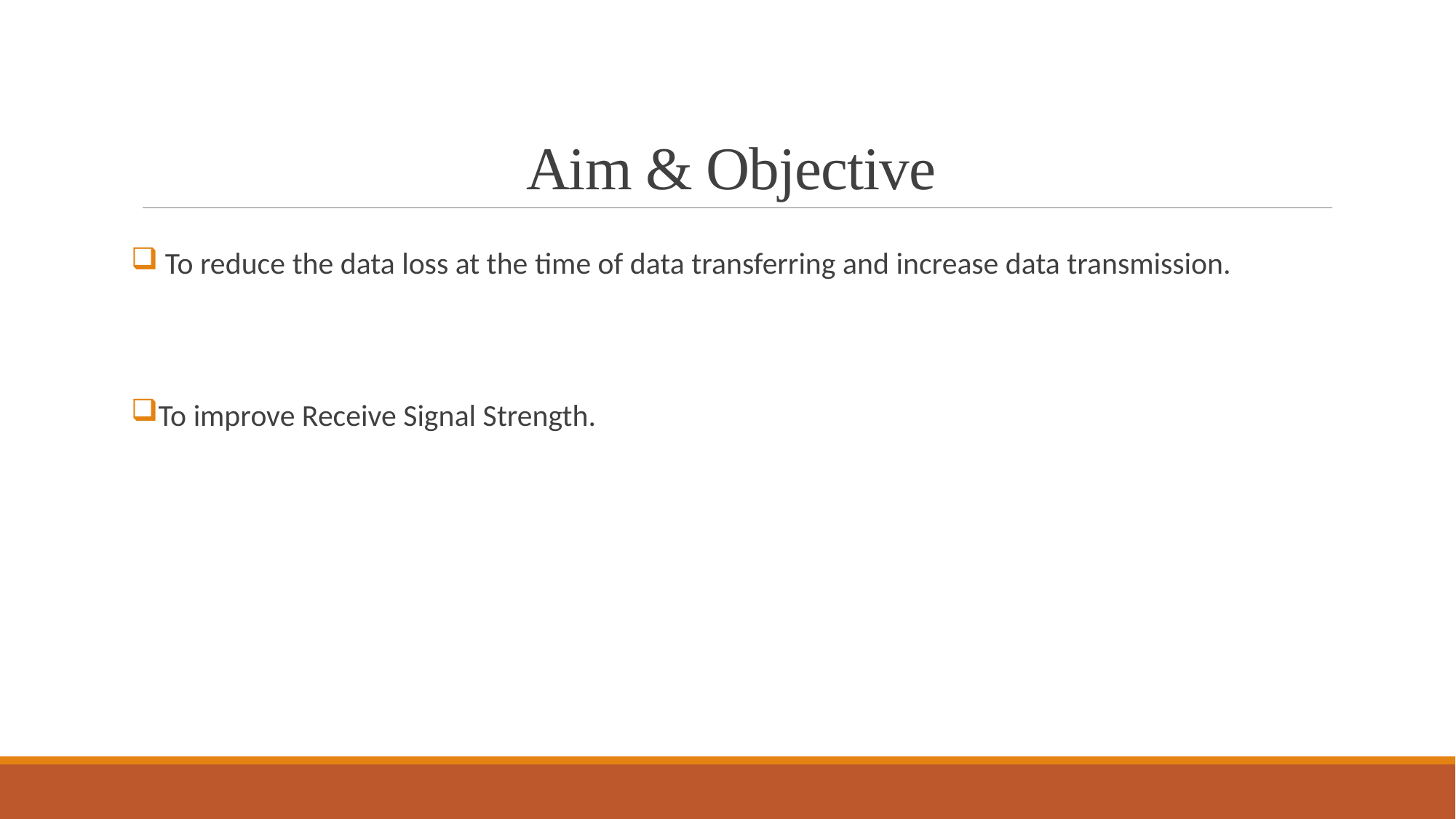

# Aim & Objective
 To reduce the data loss at the time of data transferring and increase data transmission.

To improve Receive Signal Strength.